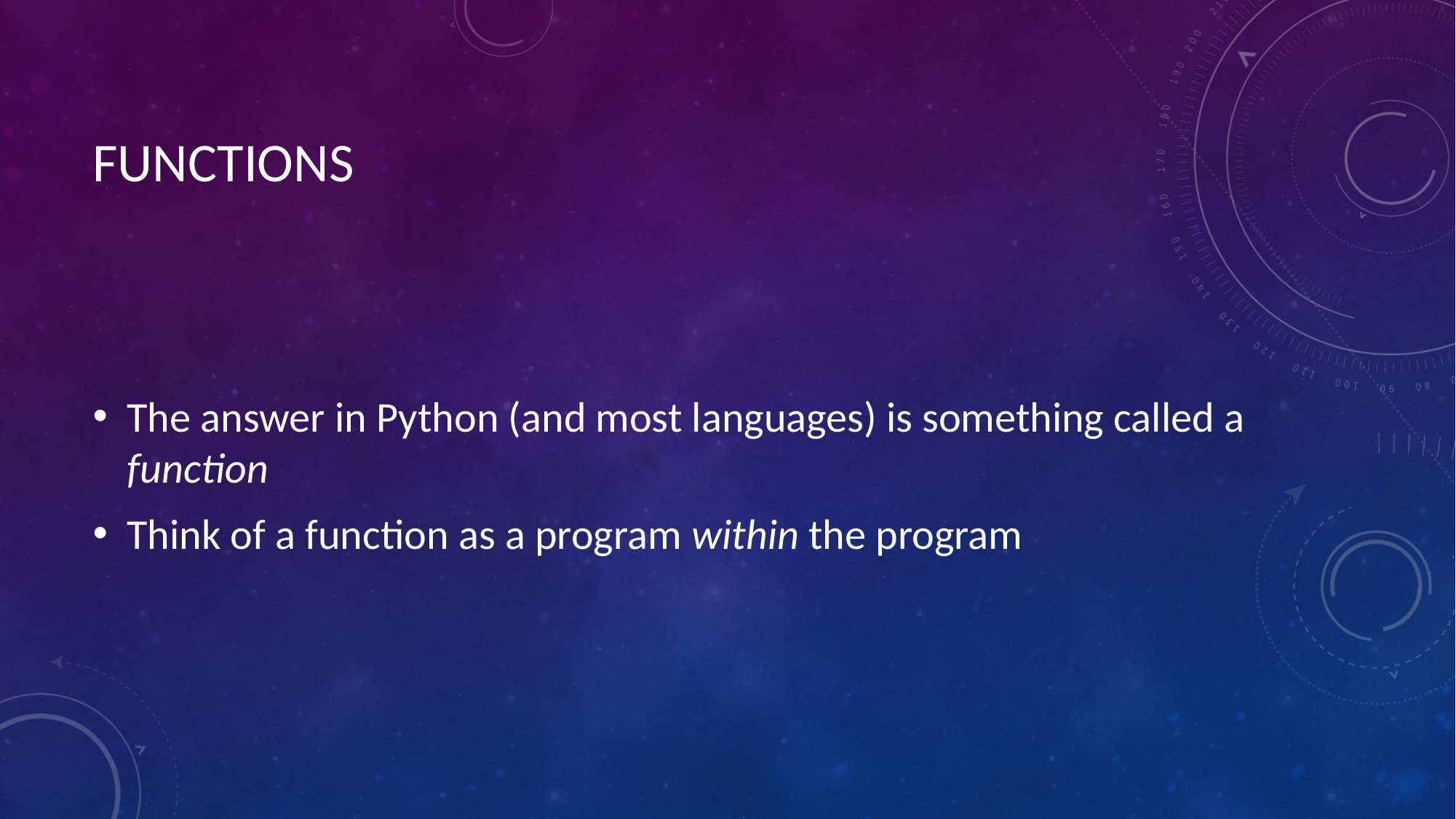

# FUnctions
The answer in Python (and most languages) is something called a function
Think of a function as a program within the program